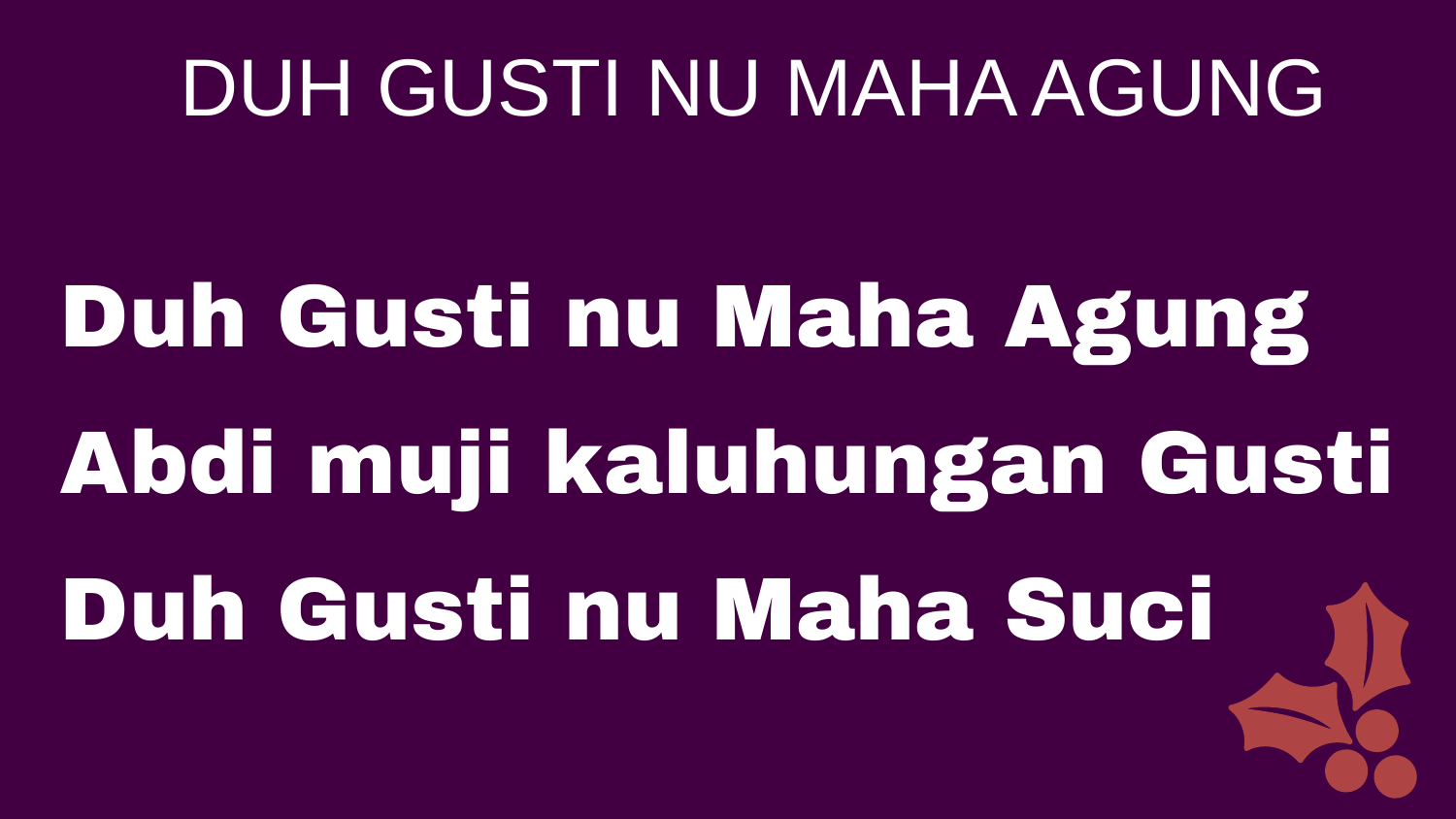

DUH GUSTI NU MAHA AGUNG
Duh Gusti nu Maha Agung
Abdi muji kaluhungan Gusti
Duh Gusti nu Maha Suci